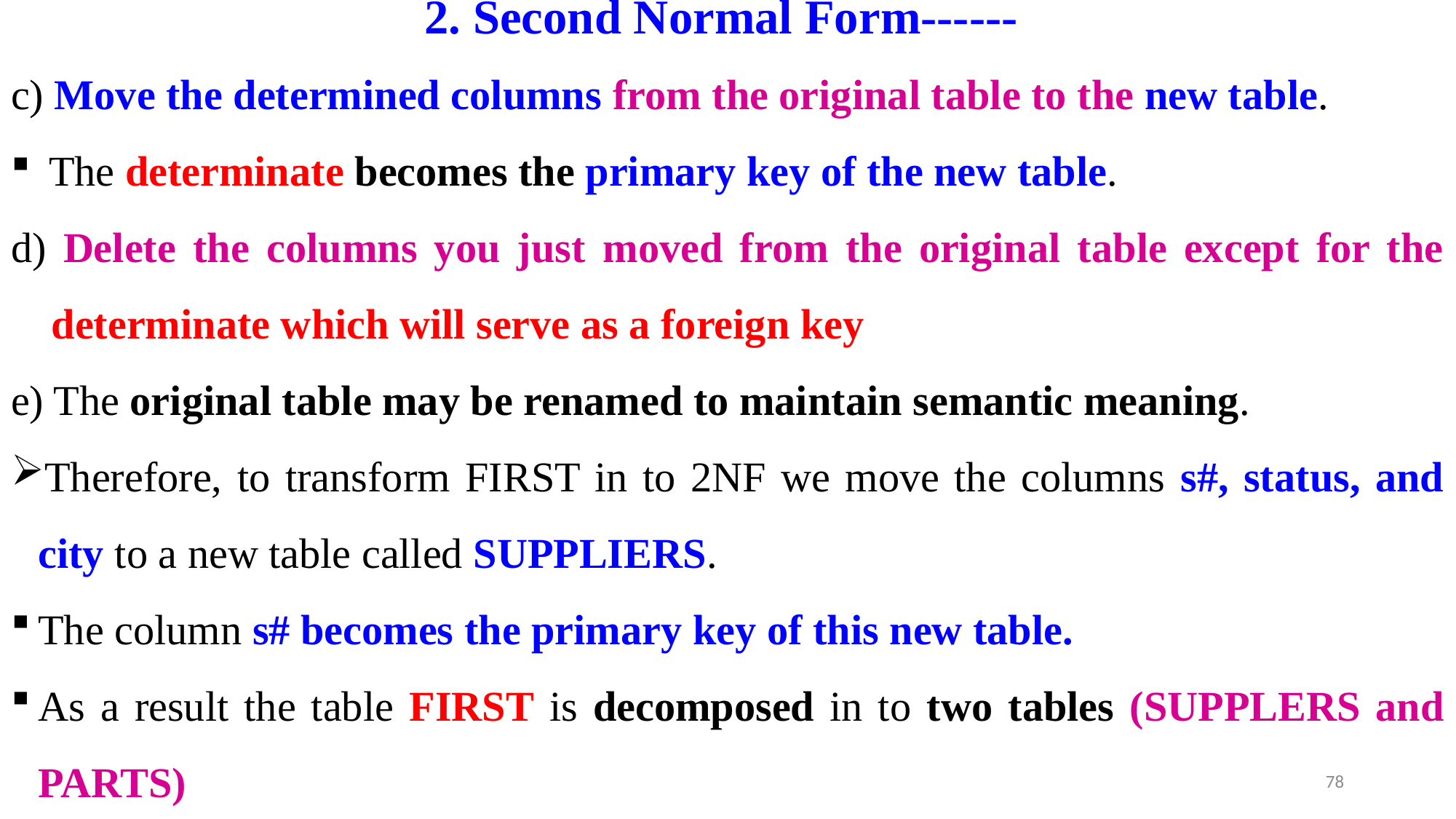

# 2. Second Normal Form------
c) Move the determined columns from the original table to the new table.
 The determinate becomes the primary key of the new table.
d) Delete the columns you just moved from the original table except for the determinate which will serve as a foreign key
e) The original table may be renamed to maintain semantic meaning.
Therefore, to transform FIRST in to 2NF we move the columns s#, status, and city to a new table called SUPPLIERS.
The column s# becomes the primary key of this new table.
As a result the table FIRST is decomposed in to two tables (SUPPLERS and PARTS)

78